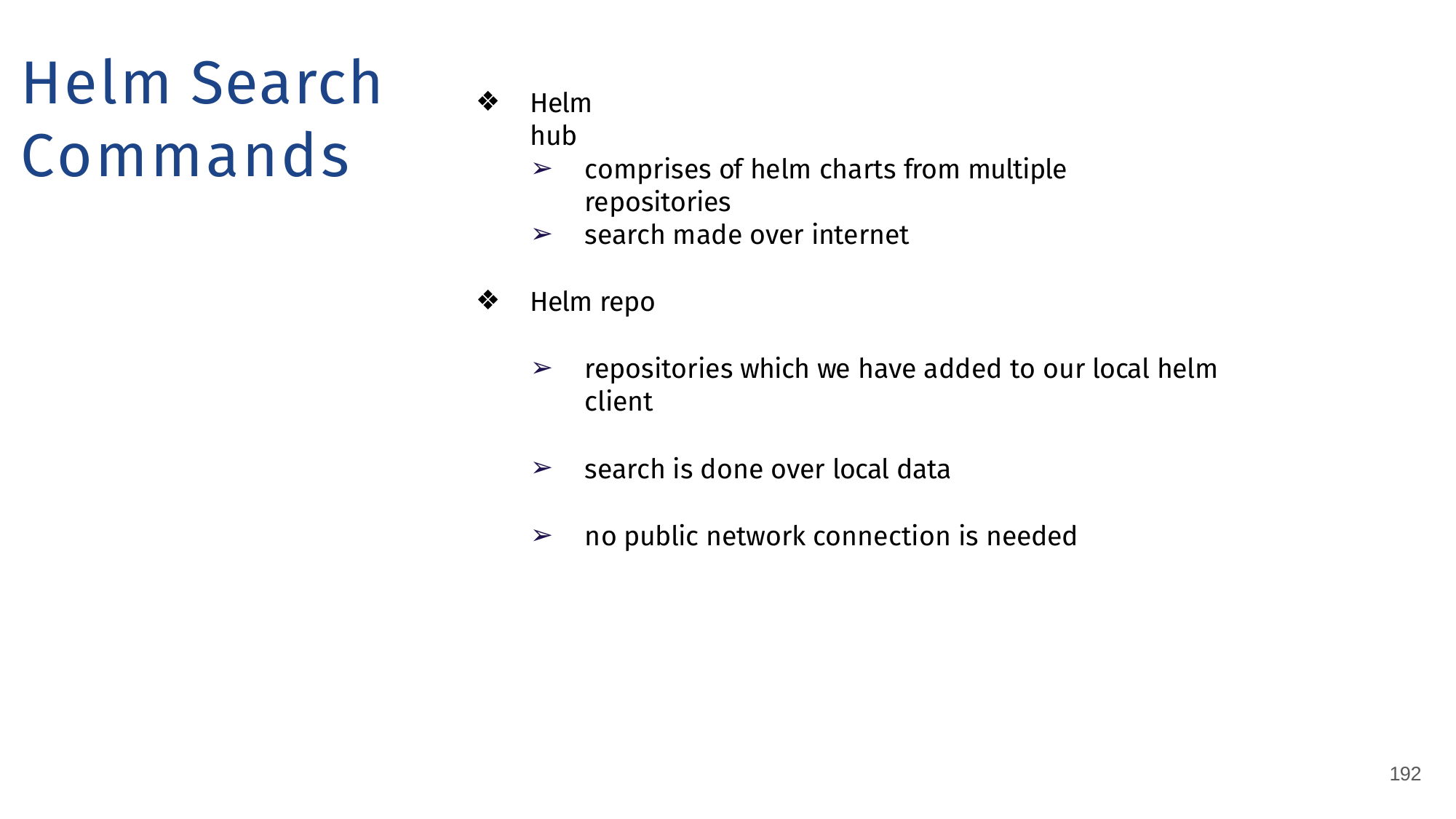

# Helm Search Commands
Helm hub
comprises of helm charts from multiple repositories
search made over internet

Helm repo

repositories which we have added to our local helm client

search is done over local data

no public network connection is needed
192